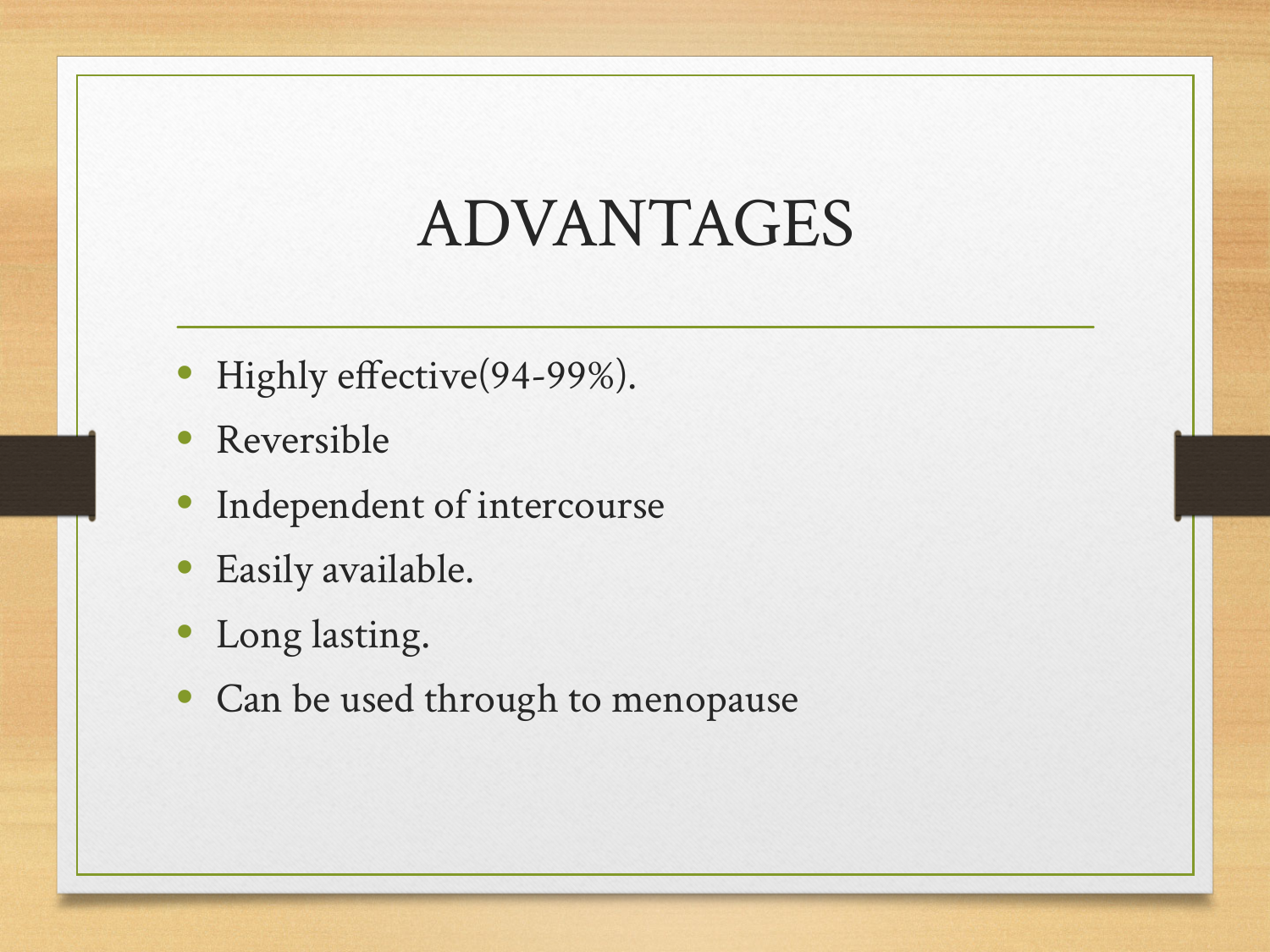

# ADVANTAGES
Highly effective(94-99%).
Reversible
Independent of intercourse
Easily available.
Long lasting.
Can be used through to menopause